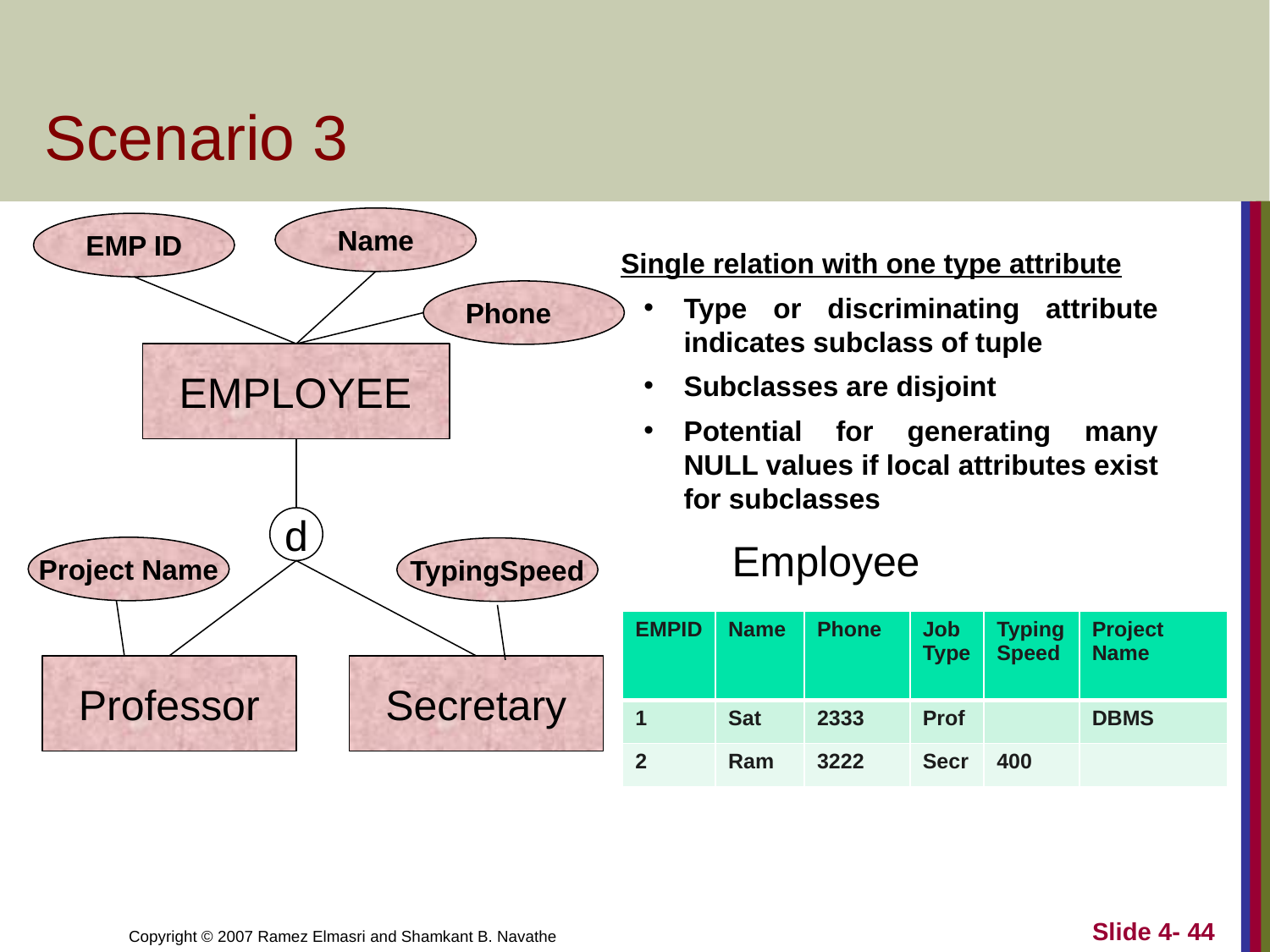

# Scenario 3
Name
EMP ID
Single relation with one type attribute
Type or discriminating attribute indicates subclass of tuple
Subclasses are disjoint
Potential for generating many NULL values if local attributes exist for subclasses

Phone
  EMPLOYEE
d
Employee
Project Name
TypingSpeed
| EMPID | Name | Phone | Job Type | Typing Speed | Project Name |
| --- | --- | --- | --- | --- | --- |
| 1 | Sat | 2333 | Prof |  | DBMS |
| 2 | Ram | 3222 | Secr | 400 |  |
Professor
Secretary
Slide 4- 44